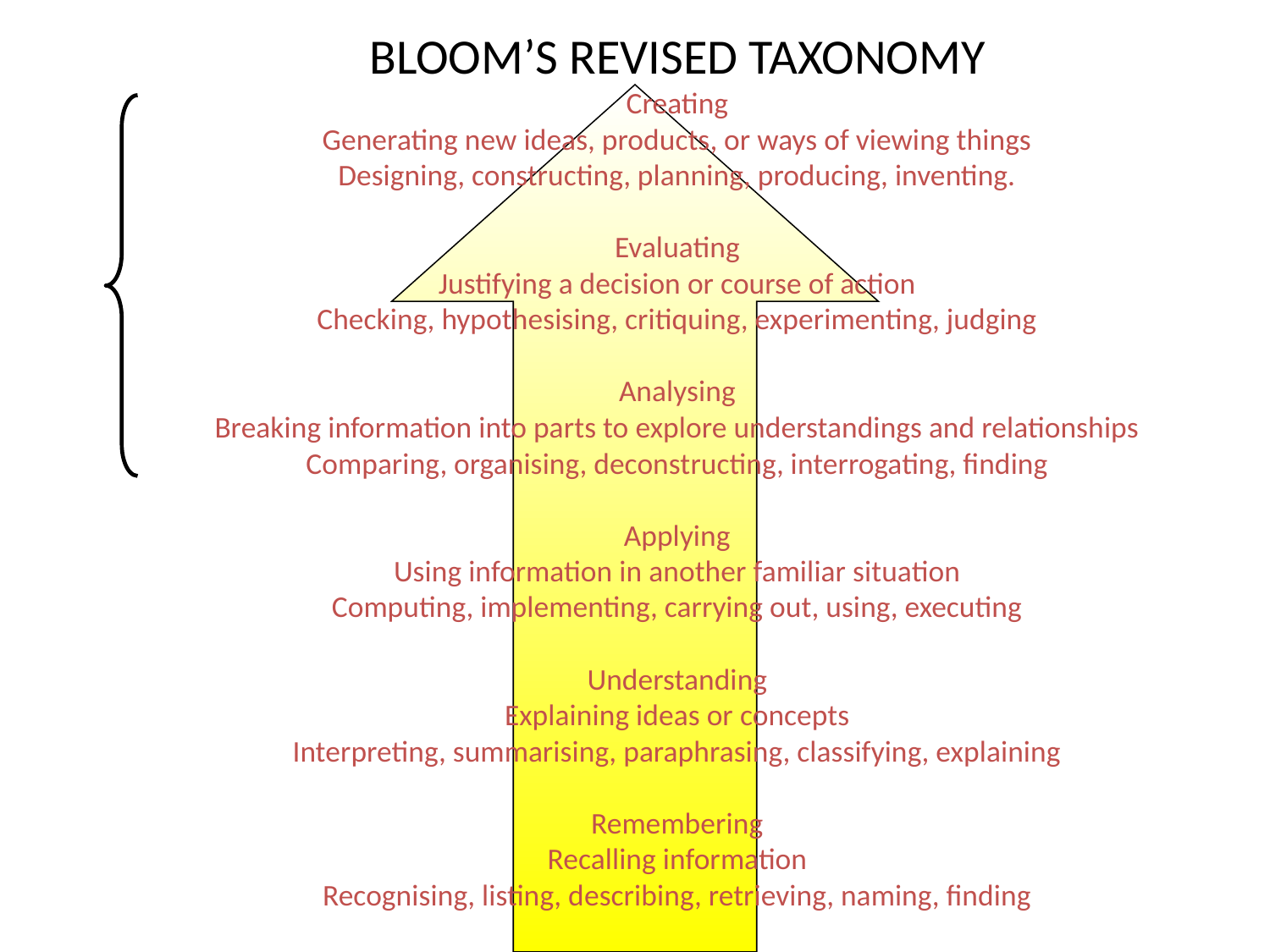

# BLOOM’S REVISED TAXONOMY Creating Generating new ideas, products, or ways of viewing things Designing, constructing, planning, producing, inventing.   Evaluating Justifying a decision or course of action Checking, hypothesising, critiquing, experimenting, judging   Analysing Breaking information into parts to explore understandings and relationships Comparing, organising, deconstructing, interrogating, finding   Applying Using information in another familiar situation Computing, implementing, carrying out, using, executing   Understanding Explaining ideas or concepts Interpreting, summarising, paraphrasing, classifying, explaining   Remembering Recalling information Recognising, listing, describing, retrieving, naming, finding

Higher-order thinking